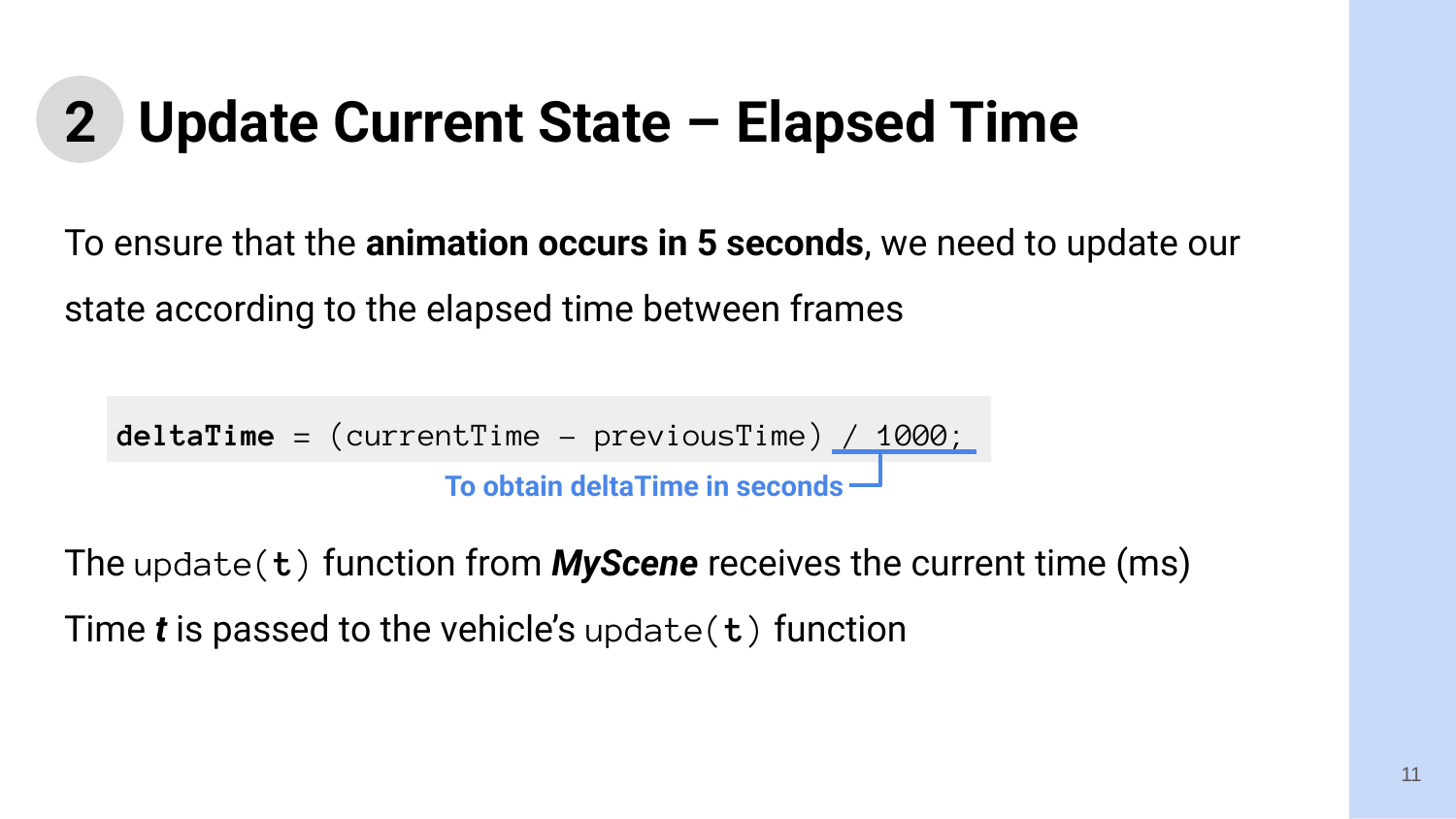

# 2   Update Current State – Elapsed Time

To ensure that the animation occurs in 5 seconds, we need to update our state according to the elapsed time between frames

   deltaTime = (currentTime – previousTime) / 1000;

The update(t) function from MyScene receives the current time (ms)
Time t is passed to the vehicle’s update(t) function

To obtain deltaTime in seconds
11